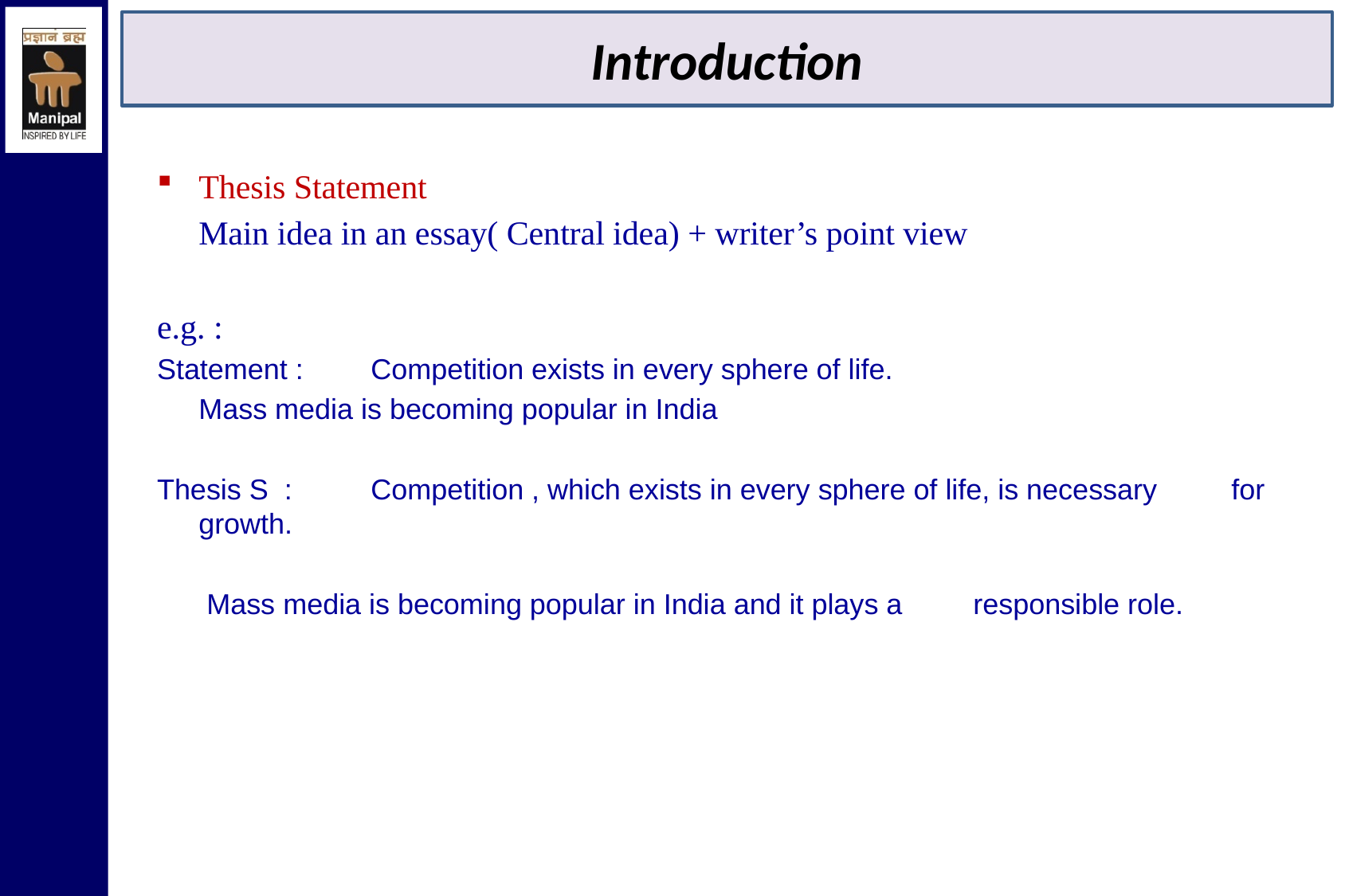

# Introduction
Thesis Statement
		Main idea in an essay( Central idea) + writer’s point view

e.g. :
Statement : 	Competition exists in every sphere of life.
			Mass media is becoming popular in India

Thesis S  : 	Competition , which exists in every sphere of life, is necessary 		for growth.

			 Mass media is becoming popular in India and it plays a     		responsible role.